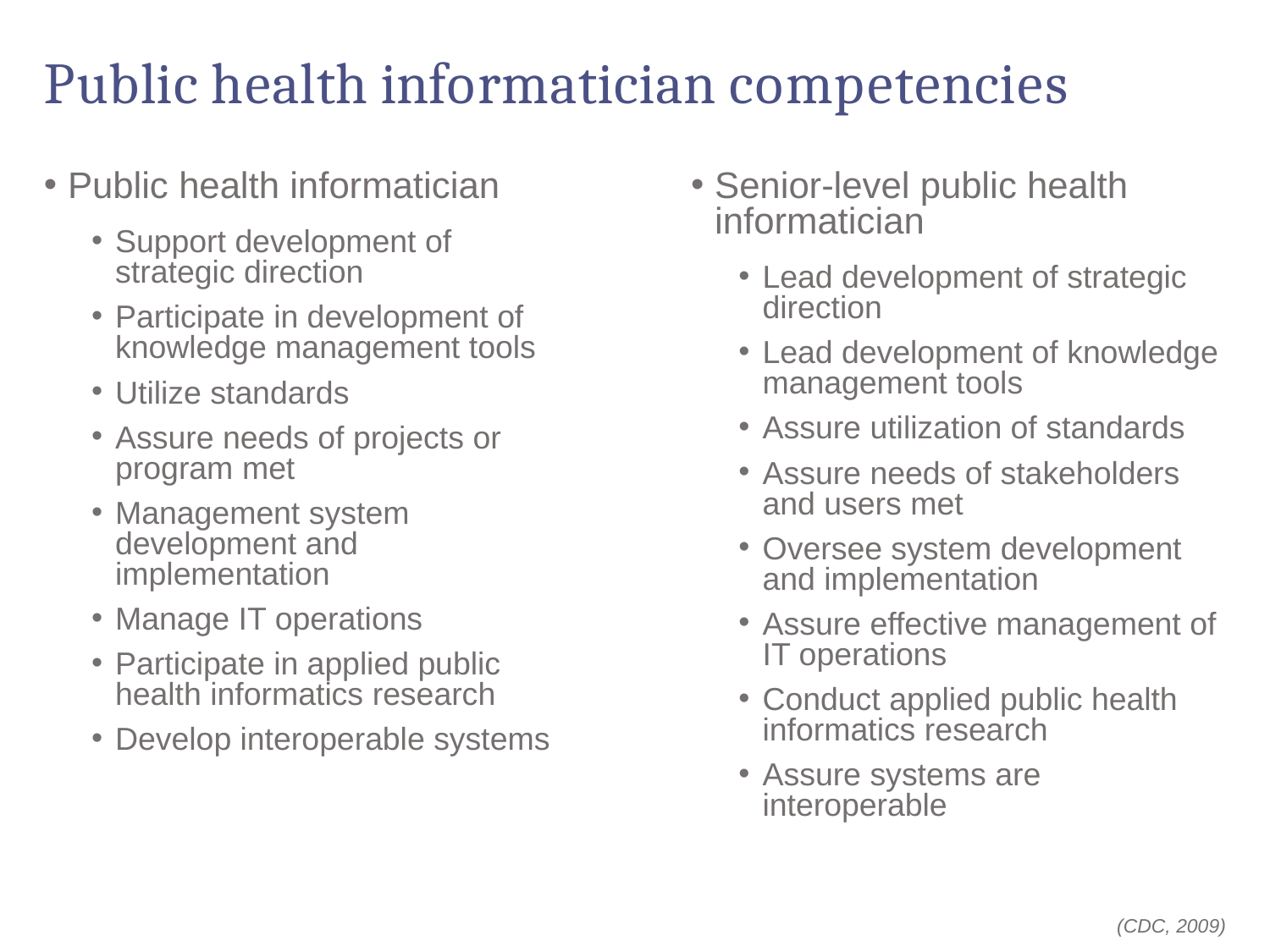

# Public health informatician competencies
Public health informatician
Support development of strategic direction
Participate in development of knowledge management tools
Utilize standards
Assure needs of projects or program met
Management system development and implementation
Manage IT operations
Participate in applied public health informatics research
Develop interoperable systems
Senior-level public health informatician
Lead development of strategic direction
Lead development of knowledge management tools
Assure utilization of standards
Assure needs of stakeholders and users met
Oversee system development and implementation
Assure effective management of IT operations
Conduct applied public health informatics research
Assure systems are interoperable
(CDC, 2009)